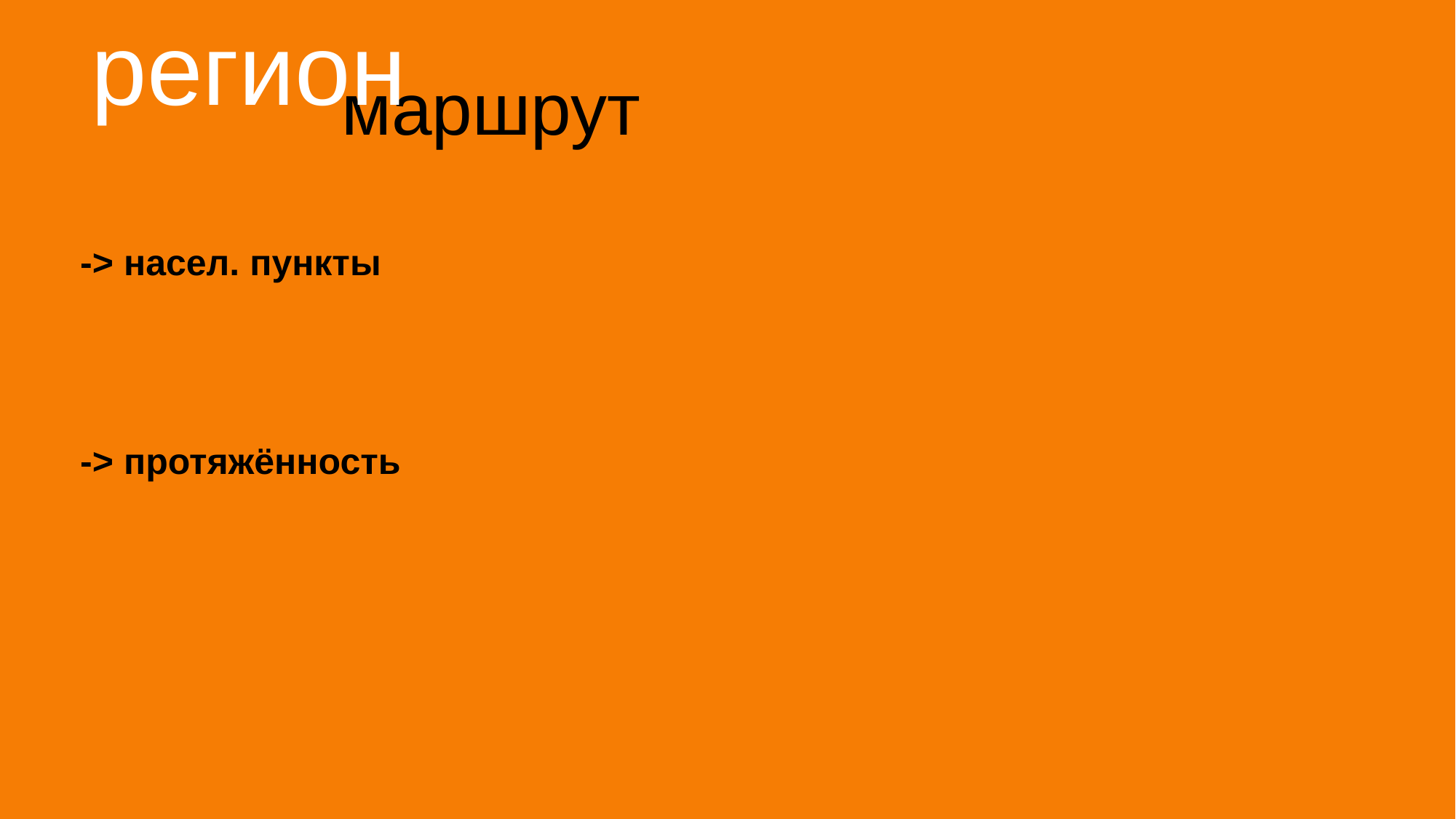

регион
# маршрут
-> насел. пункты
-> протяжённость